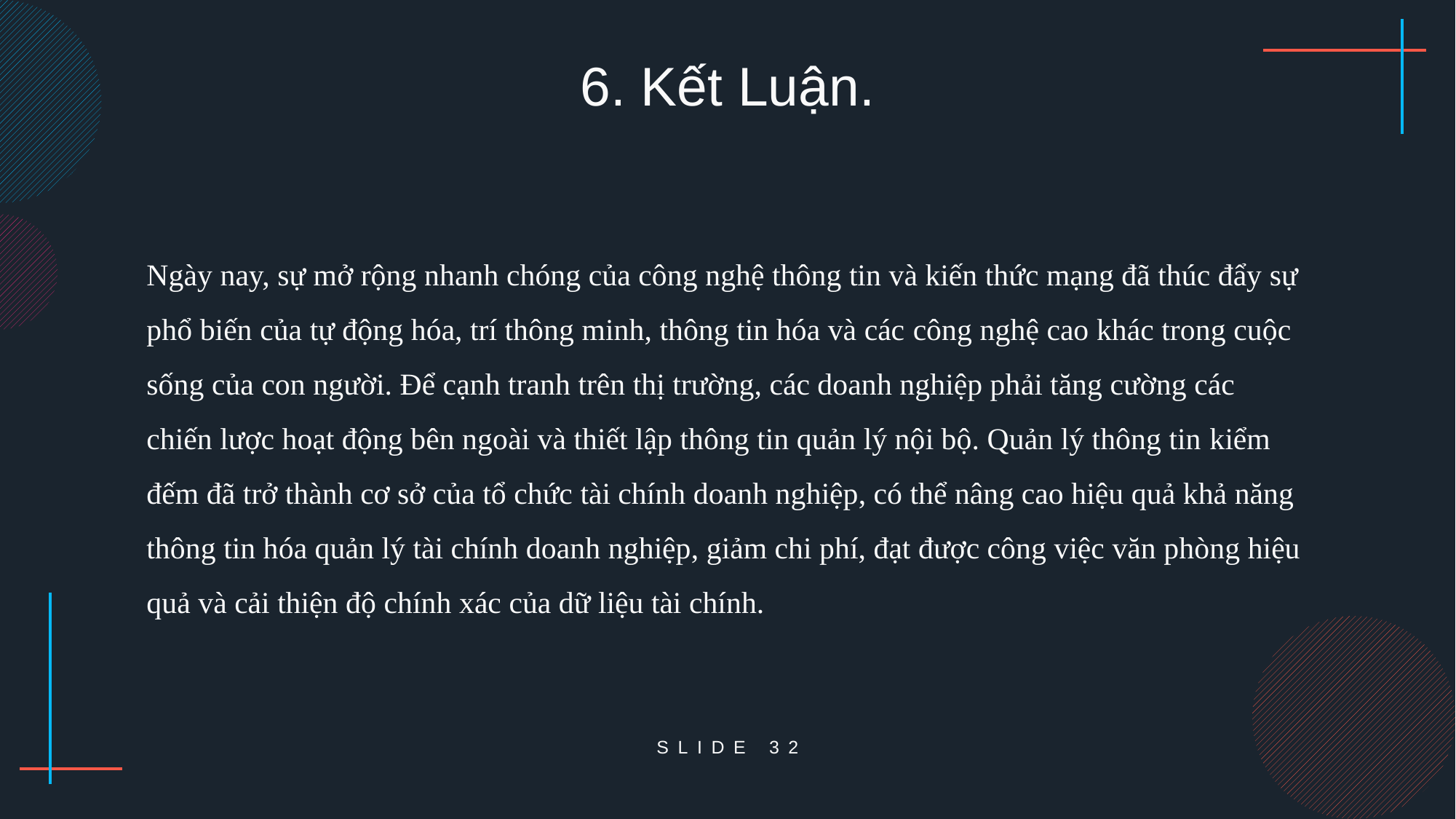

6. Kết Luận.
Ngày nay, sự mở rộng nhanh chóng của công nghệ thông tin và kiến thức mạng đã thúc đẩy sự phổ biến của tự động hóa, trí thông minh, thông tin hóa và các công nghệ cao khác trong cuộc sống của con người. Để cạnh tranh trên thị trường, các doanh nghiệp phải tăng cường các chiến lược hoạt động bên ngoài và thiết lập thông tin quản lý nội bộ. Quản lý thông tin kiểm đếm đã trở thành cơ sở của tổ chức tài chính doanh nghiệp, có thể nâng cao hiệu quả khả năng thông tin hóa quản lý tài chính doanh nghiệp, giảm chi phí, đạt được công việc văn phòng hiệu quả và cải thiện độ chính xác của dữ liệu tài chính.